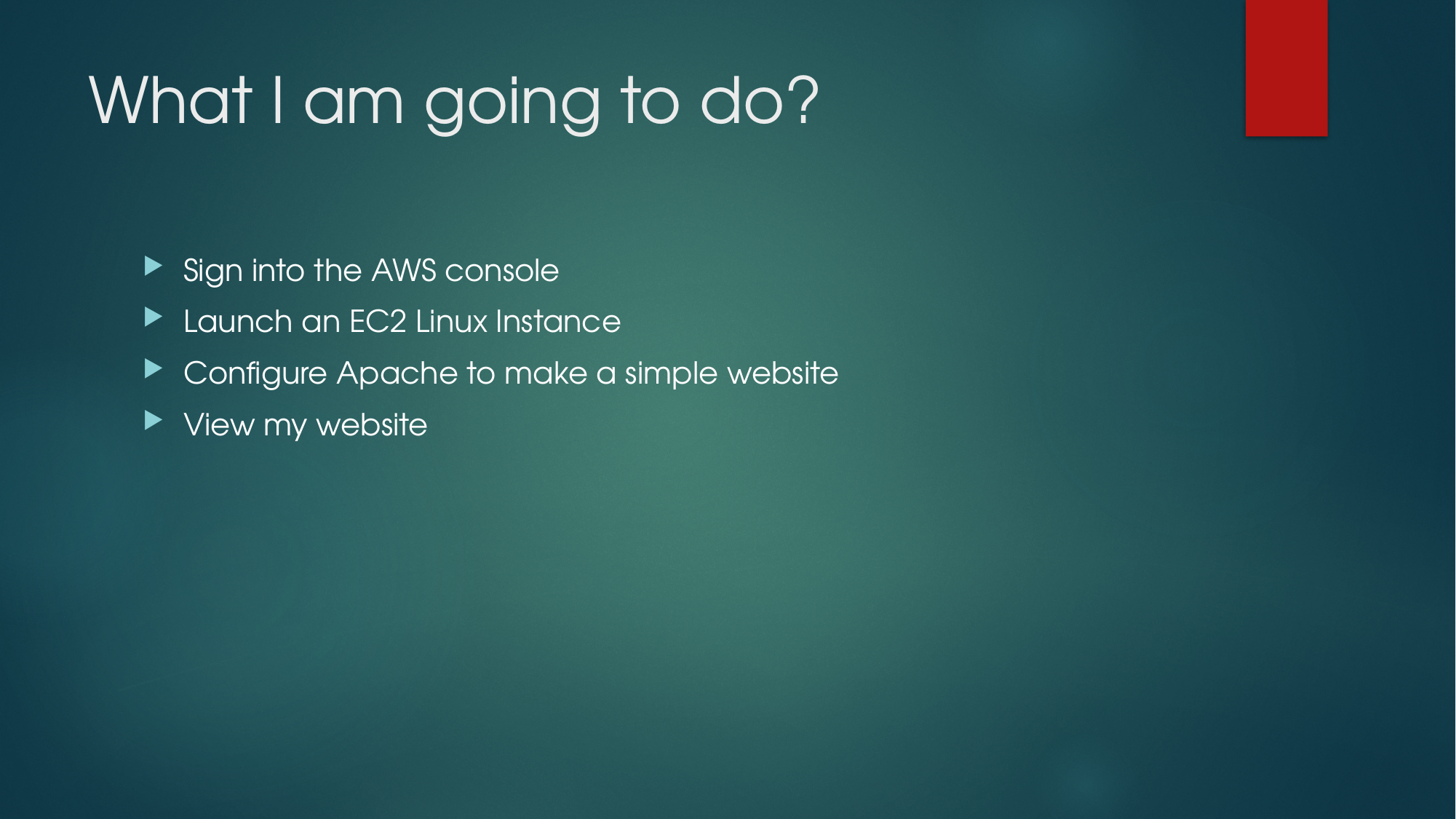

# What I am going to do?
Sign into the AWS console
Launch an EC2 Linux Instance
Configure Apache to make a simple website
View my website